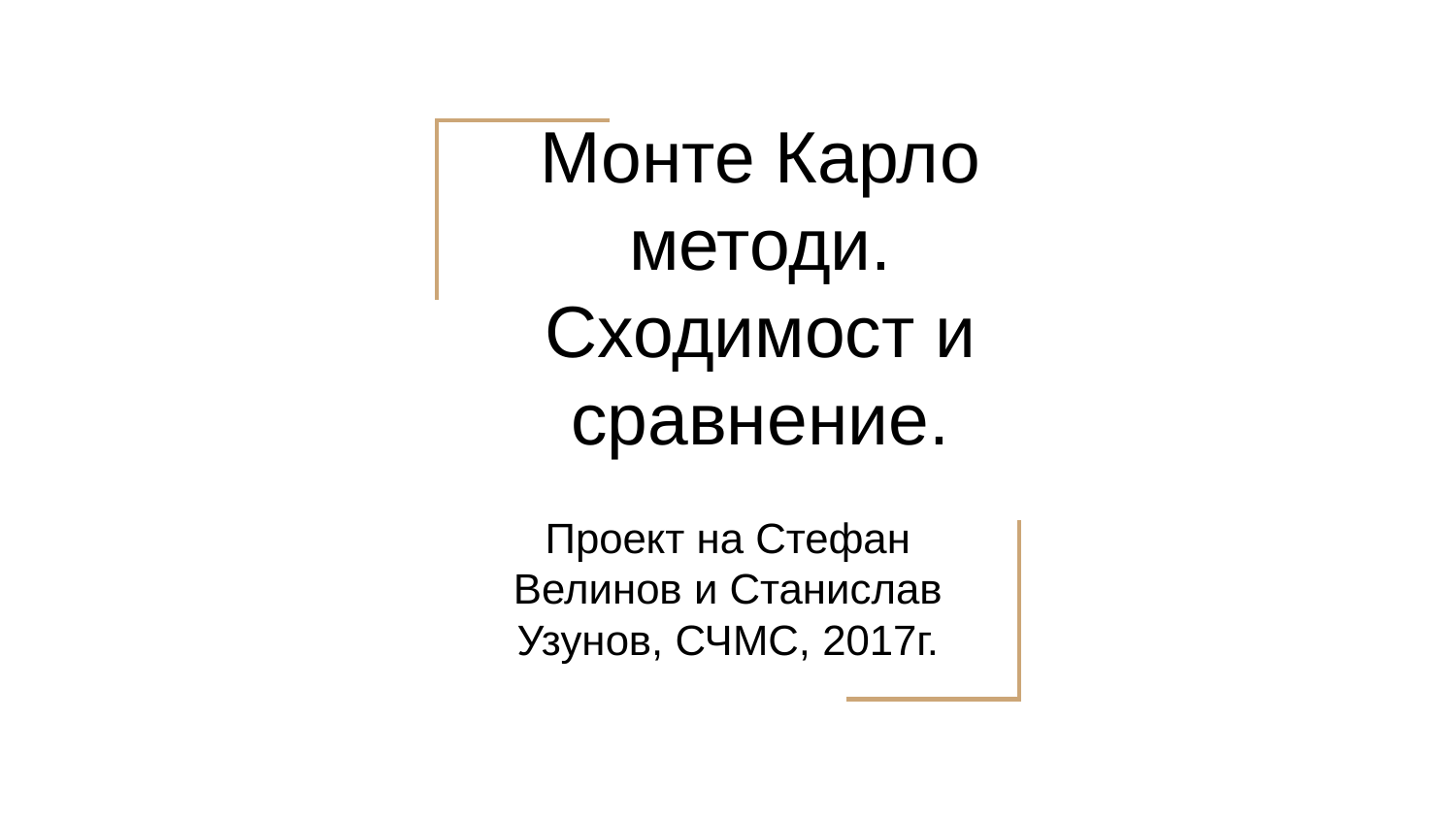

# Монте Карло методи. Сходимост и сравнение.
Проект на Стефан Велинов и Станислав Узунов, СЧМС, 2017г.